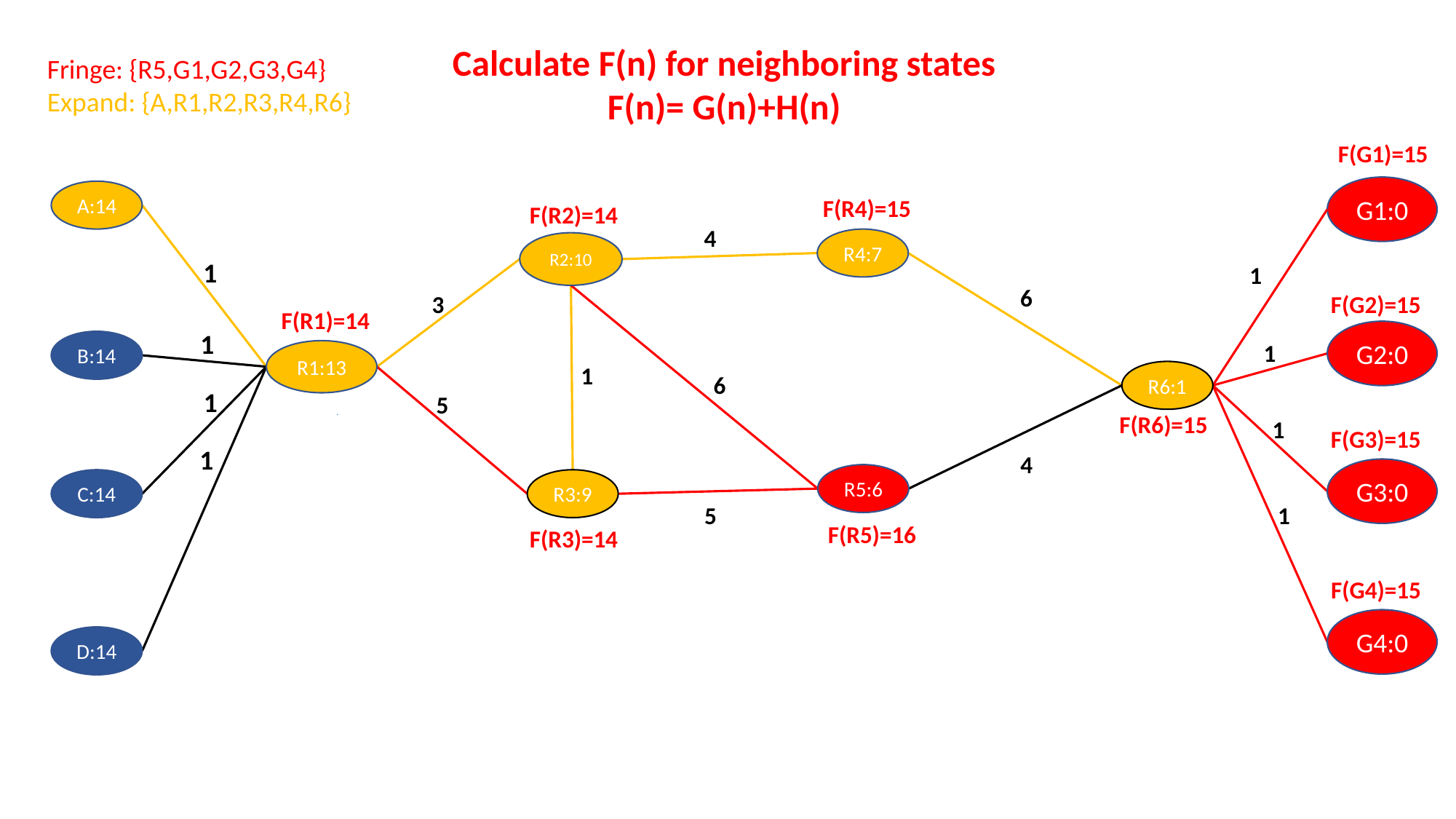

Calculate F(n) for neighboring states
F(n)= G(n)+H(n)
Fringe: {R5,G1,G2,G3,G4}
Expand: {A,R1,R2,R3,R4,R6}
F(G1)=15
G1:0
A:14
F(R4)=15
F(R2)=14
4
R4:7
R2:10
1
1
6
3
F(G2)=15
F(R1)=14
G2:0
1
B:14
1
R1:13
1
R6:1
6
1
5
F(R6)=15
1
F(G3)=15
1
4
G3:0
R5:6
C:14
R3:9
5
1
F(R5)=16
F(R3)=14
F(G4)=15
G4:0
D:14